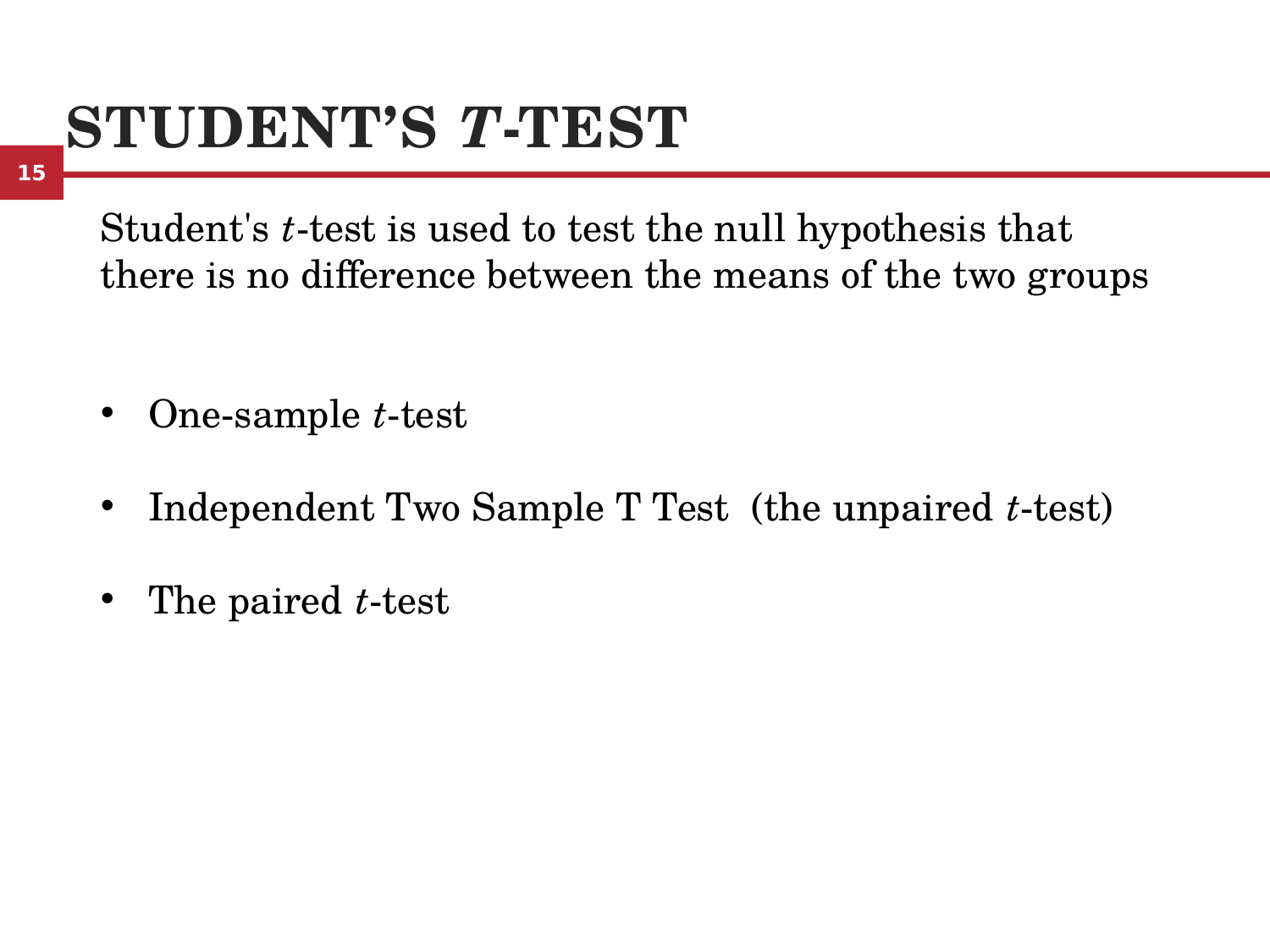

# Student’s t-test
Student's t-test is used to test the null hypothesis that there is no difference between the means of the two groups

One-sample t-test

Independent Two Sample T Test  (the unpaired t-test)

The paired t-test